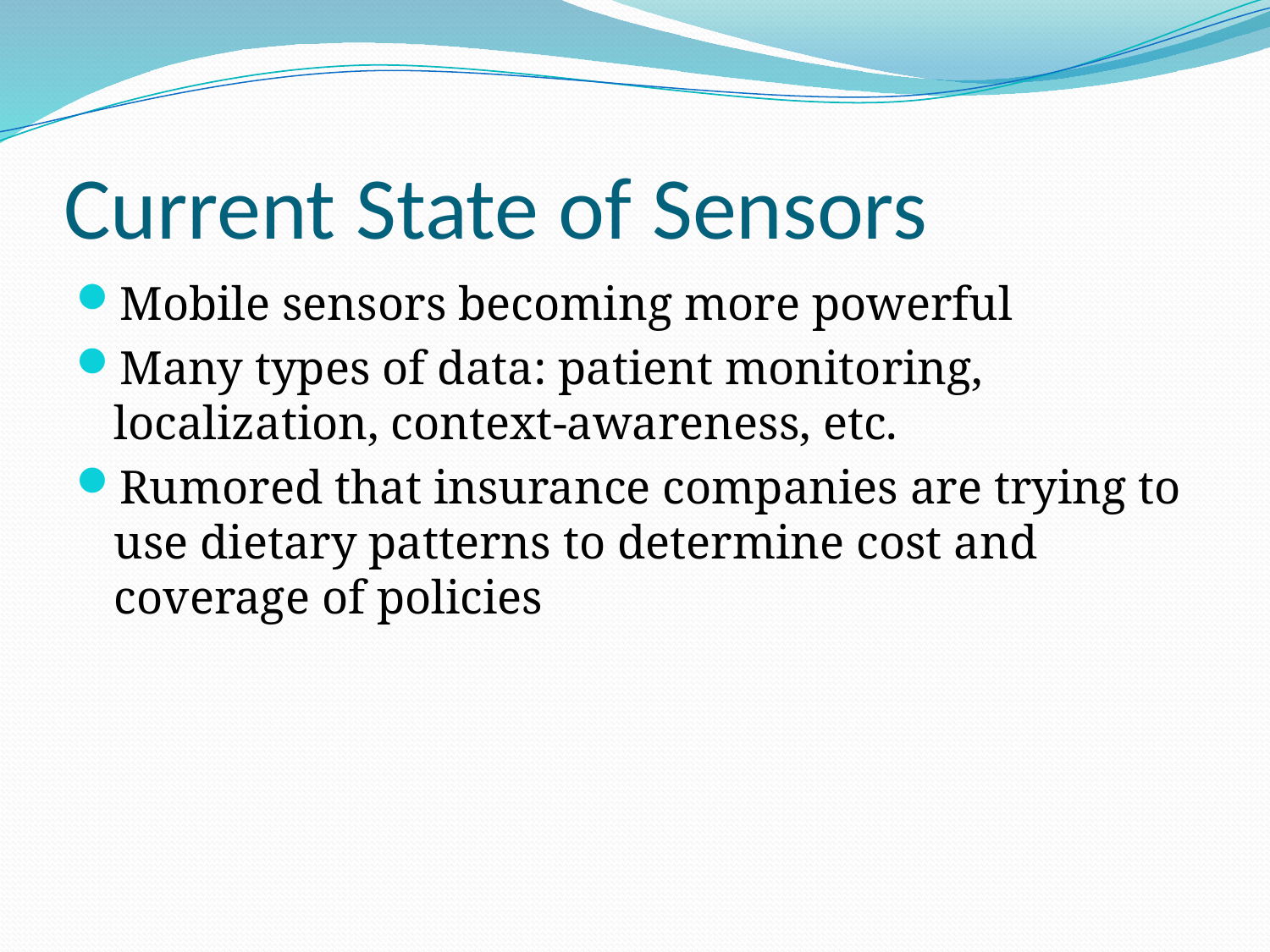

# Current State of Sensors
Mobile sensors becoming more powerful
Many types of data: patient monitoring, localization, context-awareness, etc.
Rumored that insurance companies are trying to use dietary patterns to determine cost and coverage of policies